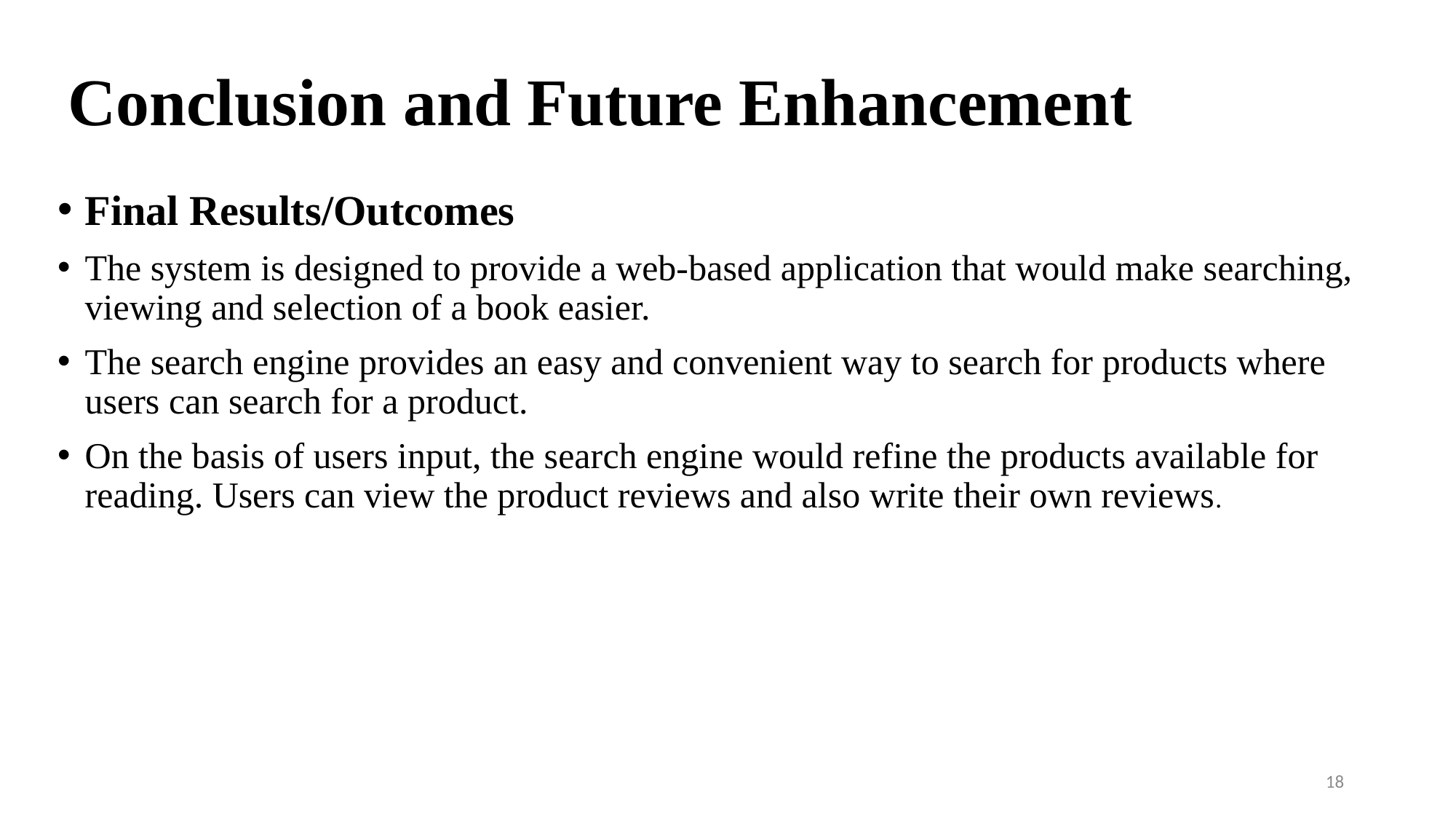

# Conclusion and Future Enhancement
Final Results/Outcomes
The system is designed to provide a web-based application that would make searching, viewing and selection of a book easier.
The search engine provides an easy and convenient way to search for products where users can search for a product.
On the basis of users input, the search engine would refine the products available for reading. Users can view the product reviews and also write their own reviews.

18